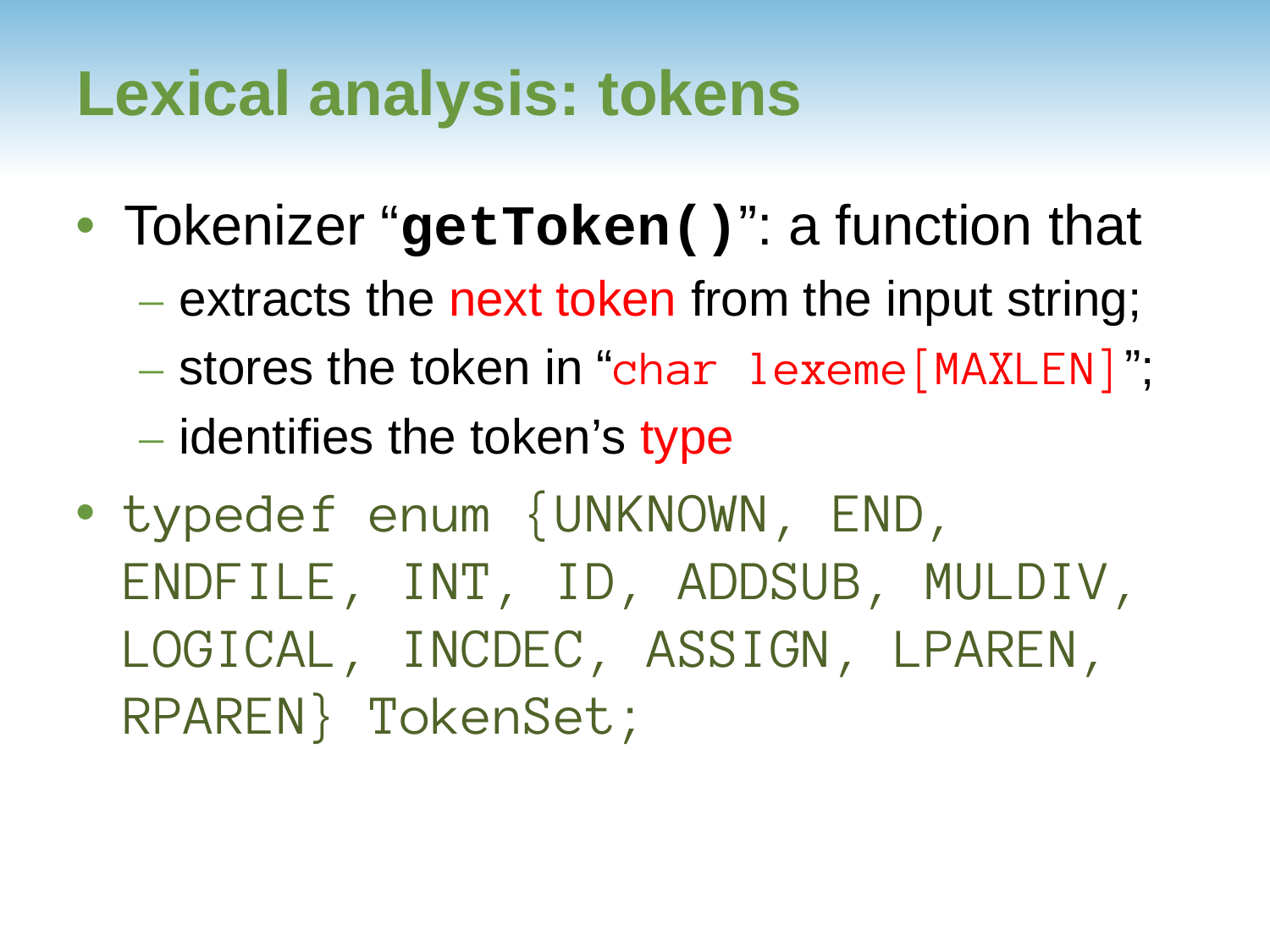

# Lexical analysis: tokens
Tokenizer “getToken()”: a function that
extracts the next token from the input string;
stores the token in “char lexeme[MAXLEN]”;
identifies the token’s type
typedef enum {UNKNOWN, END, ENDFILE, INT, ID, ADDSUB, MULDIV, LOGICAL, INCDEC, ASSIGN, LPAREN, RPAREN} TokenSet;